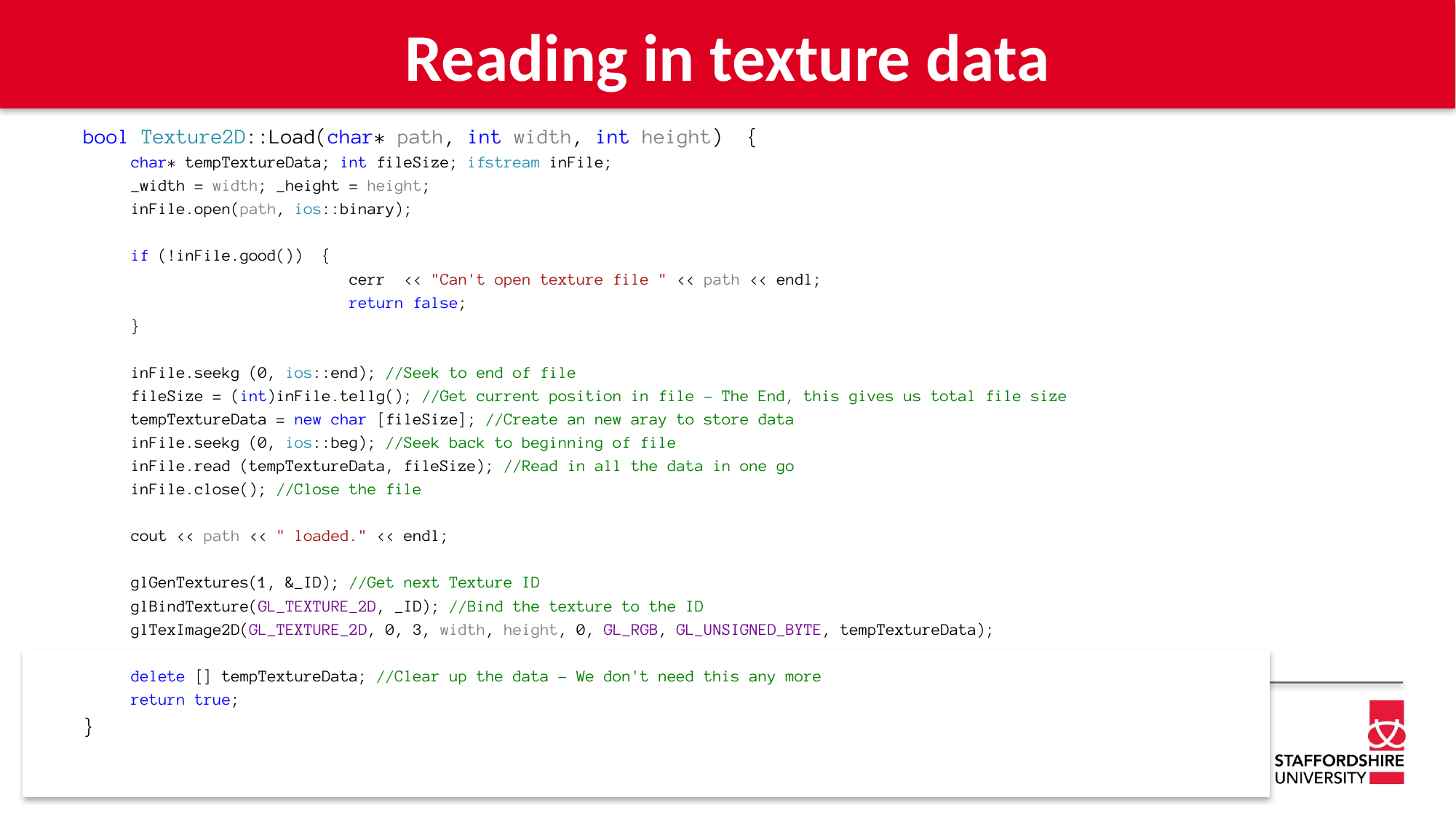

# Reading in texture data
bool Texture2D::Load(char* path, int width, int height)  {
char* tempTextureData; int fileSize; ifstream inFile;
_width = width; _height = height;
inFile.open(path, ios::binary);

if (!inFile.good())  {
		cerr  << "Can't open texture file " << path << endl;
		return false;
}

inFile.seekg (0, ios::end); //Seek to end of file
fileSize = (int)inFile.tellg(); //Get current position in file - The End, this gives us total file size
tempTextureData = new char [fileSize]; //Create an new aray to store data
inFile.seekg (0, ios::beg); //Seek back to beginning of file
inFile.read (tempTextureData, fileSize); //Read in all the data in one go
inFile.close(); //Close the file

cout << path << " loaded." << endl;

glGenTextures(1, &_ID); //Get next Texture ID
glBindTexture(GL_TEXTURE_2D, _ID); //Bind the texture to the ID
glTexImage2D(GL_TEXTURE_2D, 0, 3, width, height, 0, GL_RGB, GL_UNSIGNED_BYTE, tempTextureData);

delete [] tempTextureData; //Clear up the data - We don't need this any more
return true;
}